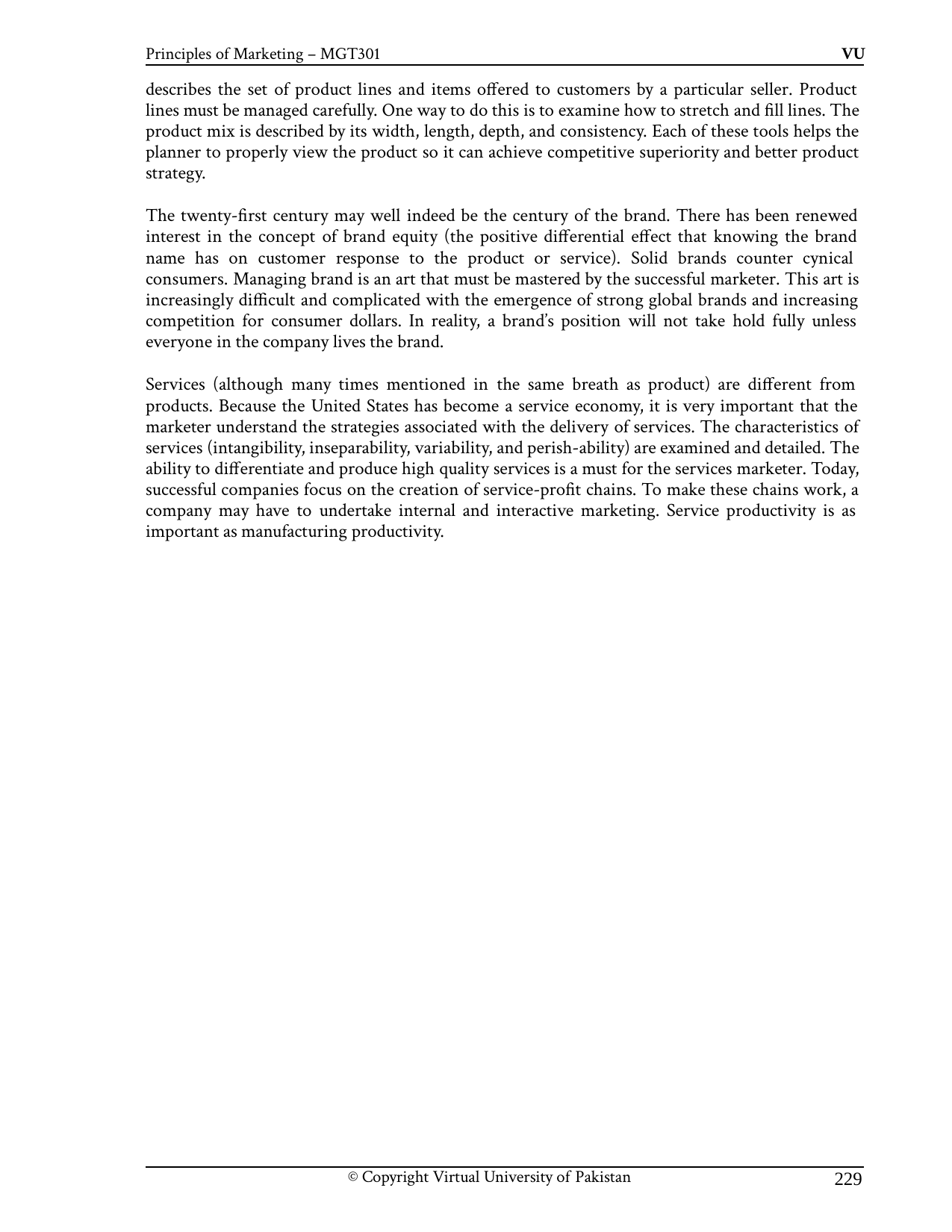

Principles of Marketing – MGT301	VU
describes the set of product lines and items offered to customers by a particular seller. Product  lines must be managed carefully. One way to do this is to examine how to stretch and fill lines. The  product mix is described by its width, length, depth, and consistency. Each of these tools helps the  planner to properly view the product so it can achieve competitive superiority and better product  strategy.

The twenty-first century may well indeed be the century of the brand. There has been renewed  interest in the concept of brand equity (the positive differential effect that knowing the brand  name has on customer response to the product or service). Solid brands counter cynical  consumers. Managing brand is an art that must be mastered by the successful marketer. This art is  increasingly difficult and complicated with the emergence of strong global brands and increasing  competition for consumer dollars. In reality, a brand’s position will not take hold fully unless  everyone in the company lives the brand.

Services (although many times mentioned in the same breath as product) are different from  products. Because the United States has become a service economy, it is very important that the  marketer understand the strategies associated with the delivery of services. The characteristics of  services (intangibility, inseparability, variability, and perish-ability) are examined and detailed. The  ability to differentiate and produce high quality services is a must for the services marketer. Today,  successful companies focus on the creation of service-profit chains. To make these chains work, a  company may have to undertake internal and interactive marketing. Service productivity is as  important as manufacturing productivity.

© Copyright Virtual University of Pakistan
229